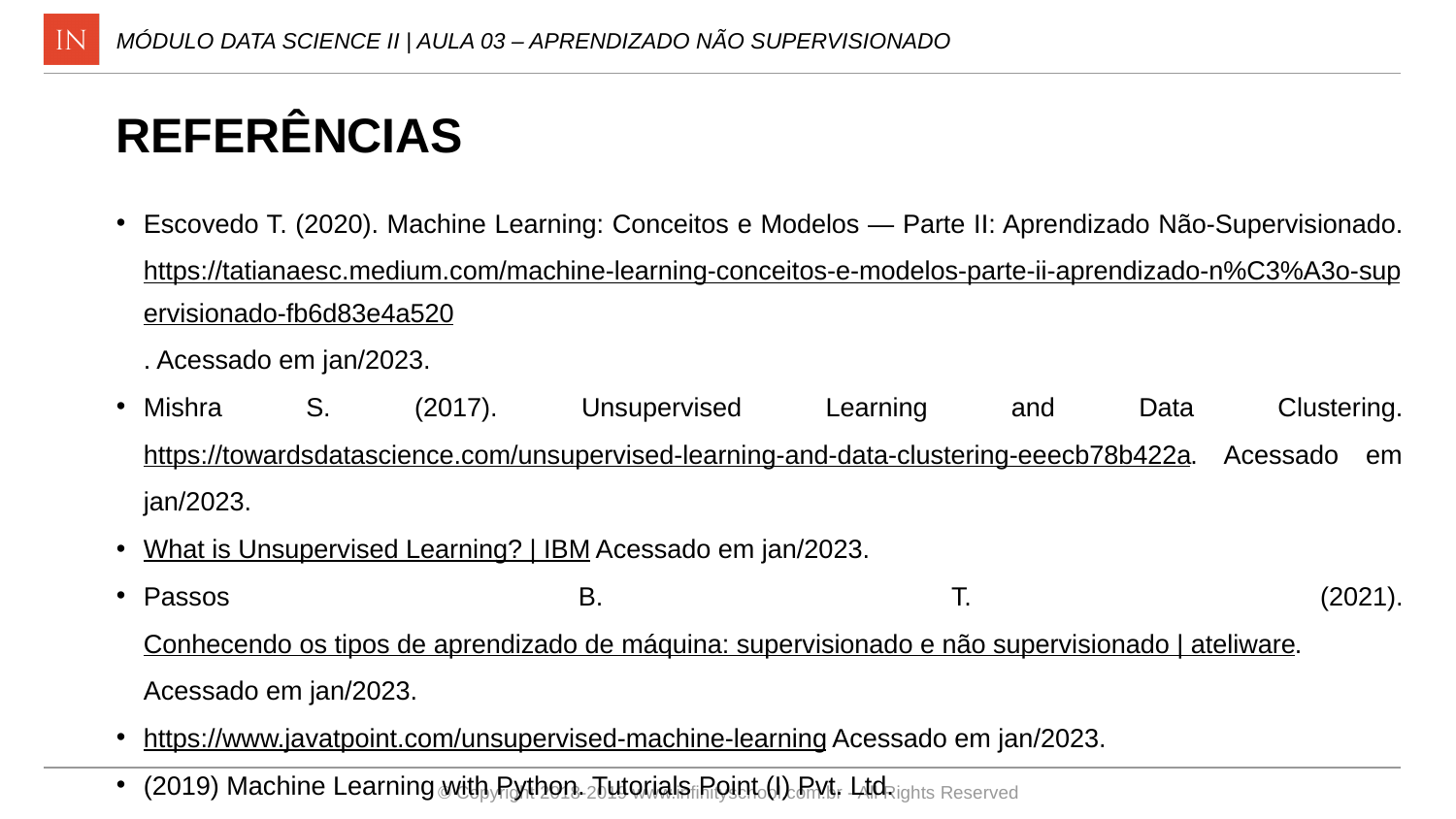

MÓDULO DATA SCIENCE II | AULA 03 – APRENDIZADO NÃO SUPERVISIONADO
REFERÊNCIAS
Escovedo T. (2020). Machine Learning: Conceitos e Modelos — Parte II: Aprendizado Não-Supervisionado. https://tatianaesc.medium.com/machine-learning-conceitos-e-modelos-parte-ii-aprendizado-n%C3%A3o-supervisionado-fb6d83e4a520. Acessado em jan/2023.
Mishra S. (2017). Unsupervised Learning and Data Clustering. https://towardsdatascience.com/unsupervised-learning-and-data-clustering-eeecb78b422a. Acessado em jan/2023.
What is Unsupervised Learning? | IBM Acessado em jan/2023.
Passos B. T. (2021). Conhecendo os tipos de aprendizado de máquina: supervisionado e não supervisionado | ateliware. Acessado em jan/2023.
https://www.javatpoint.com/unsupervised-machine-learning Acessado em jan/2023.
(2019) Machine Learning with Python. Tutorials Point (I) Pvt. Ltd.
Cavalcanti T. (2022). Aprendizado Não  Supervisionado. Revisão Petrobras – Aula 02.